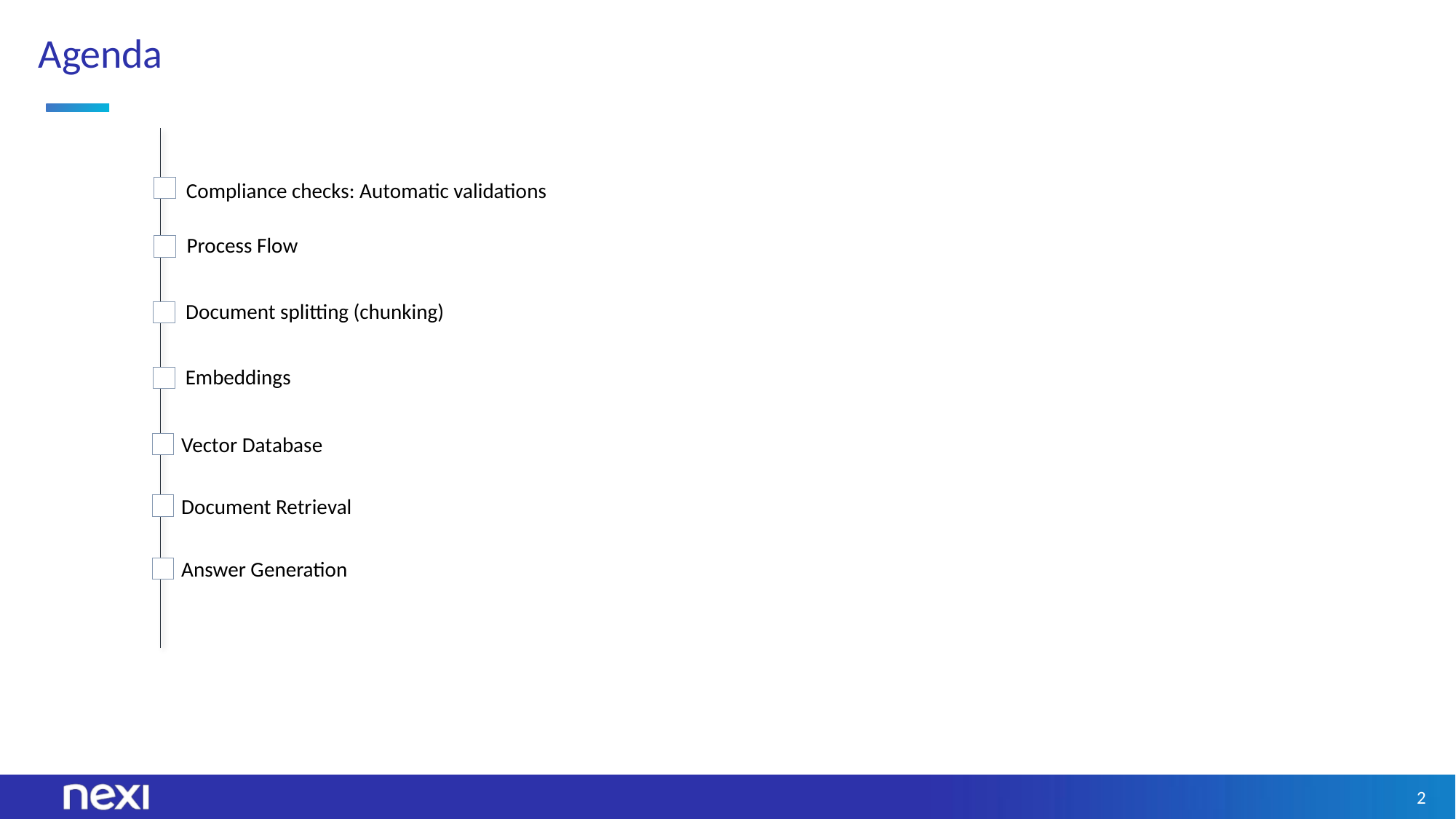

Agenda
Compliance checks: Automatic validations

Process Flow

Document splitting (chunking)

   Embeddings

   Vector Database

   Document Retrieval

   Answer Generation